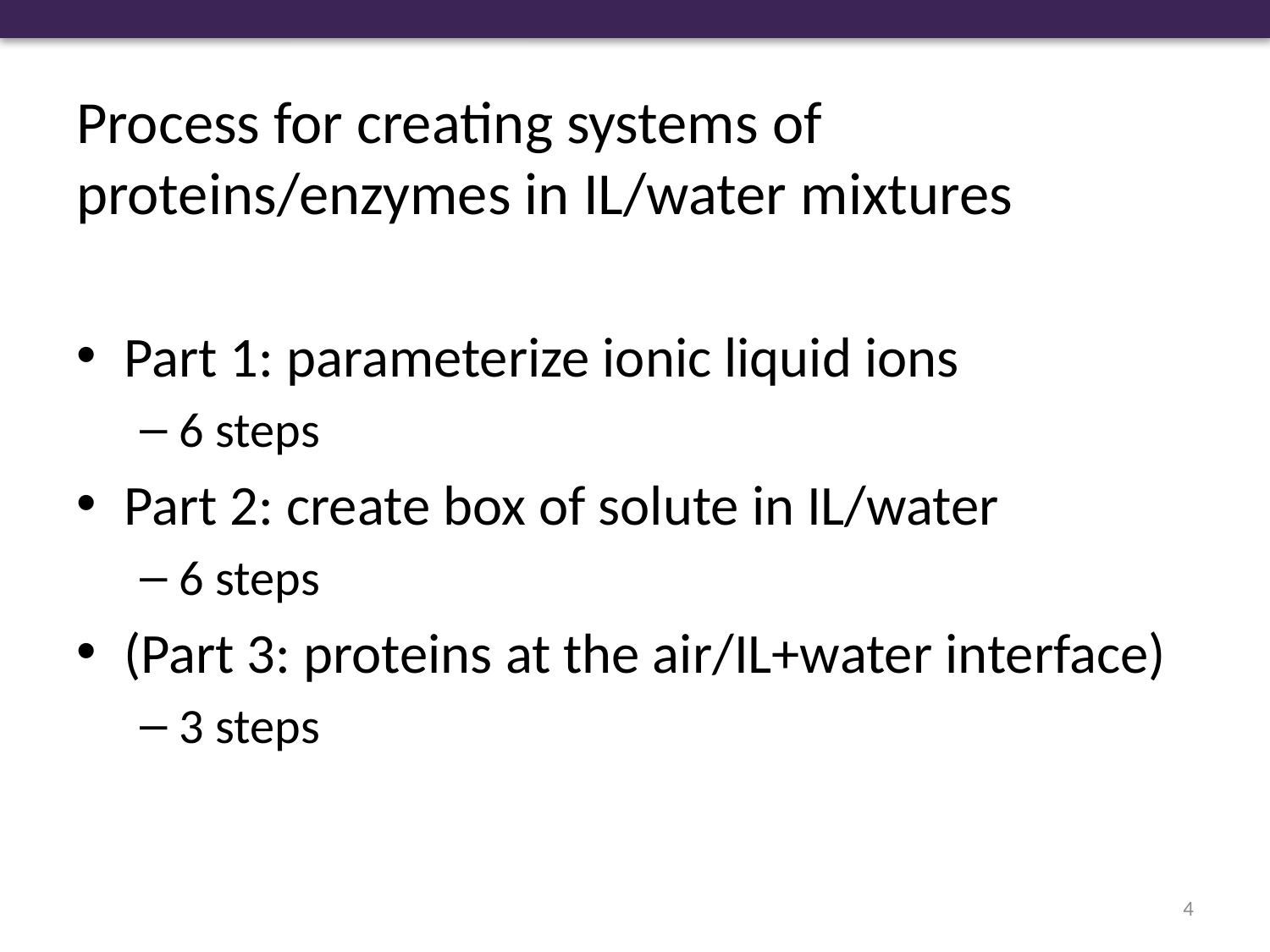

# Process for creating systems of proteins/enzymes in IL/water mixtures
Part 1: parameterize ionic liquid ions
6 steps
Part 2: create box of solute in IL/water
6 steps
(Part 3: proteins at the air/IL+water interface)
3 steps
4